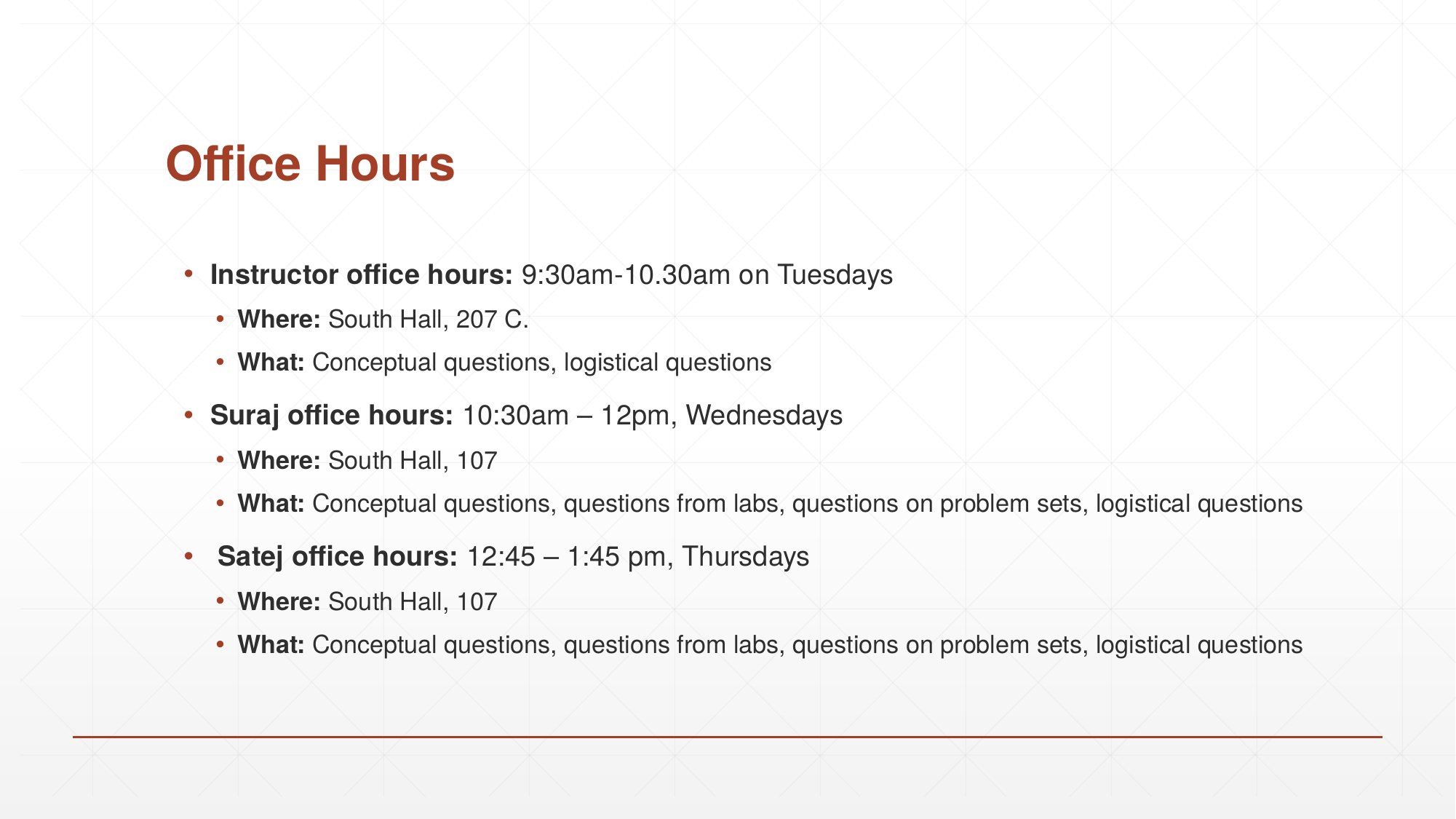

# Office Hours
Instructor office hours: 9:30am-10.30am on Tuesdays
Where: South Hall, 207 C.
What: Conceptual questions, logistical questions
Suraj office hours: 10:30am – 12pm, Wednesdays
Where: South Hall, 107
What: Conceptual questions, questions from labs, questions on problem sets, logistical questions
 Satej office hours: 12:45 – 1:45 pm, Thursdays
Where: South Hall, 107
What: Conceptual questions, questions from labs, questions on problem sets, logistical questions